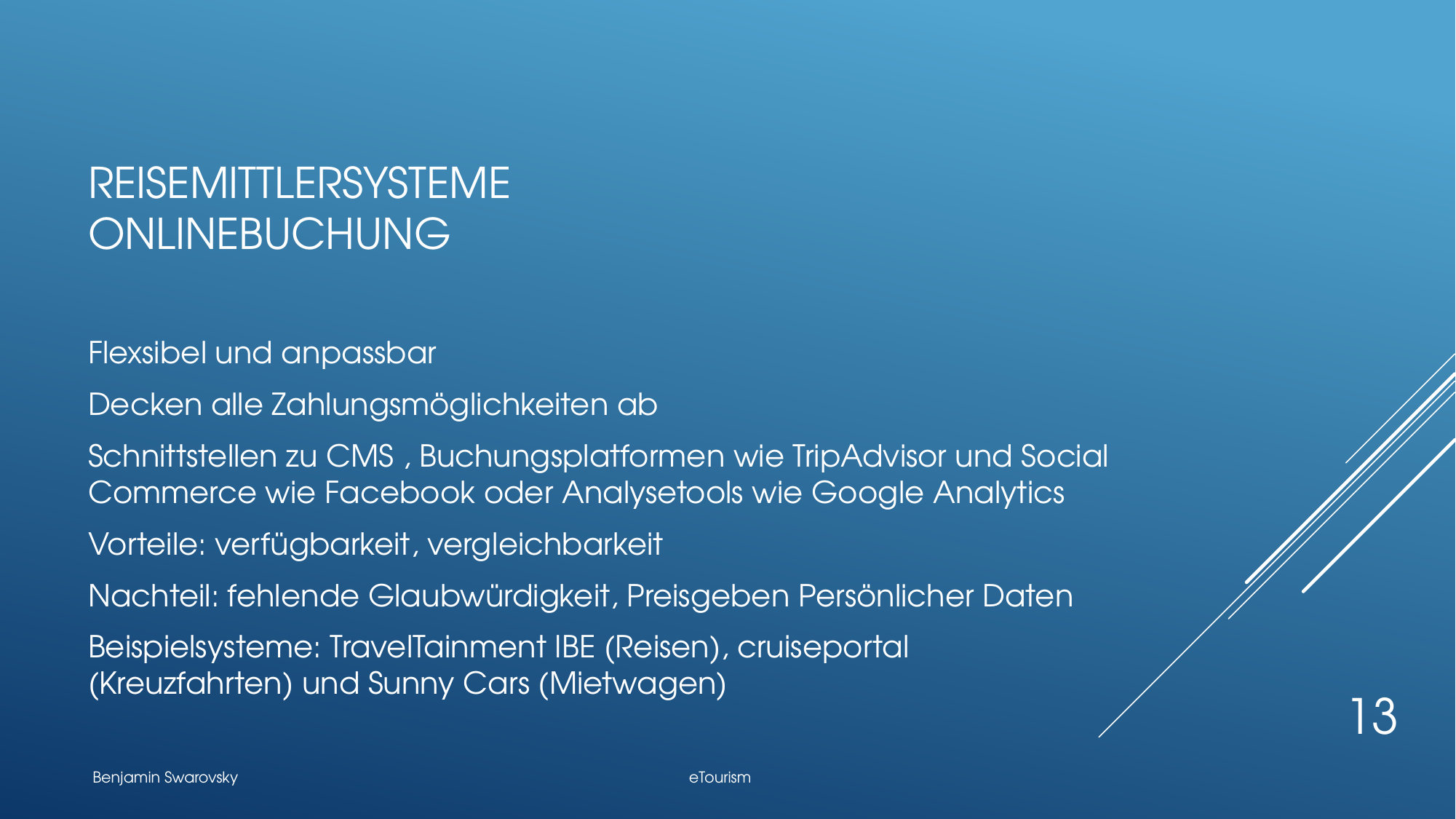

# ReisemittlerSysteme Onlinebuchung
Flexsibel und anpassbar
Decken alle Zahlungsmöglichkeiten ab
Schnittstellen zu CMS , Buchungsplatformen wie TripAdvisor und Social Commerce wie Facebook oder Analysetools wie Google Analytics
Vorteile: verfügbarkeit, vergleichbarkeit
Nachteil: fehlende Glaubwürdigkeit, Preisgeben Persönlicher Daten
Beispielsysteme: TravelTainment IBE (Reisen), cruiseportal (Kreuzfahrten) und Sunny Cars (Mietwagen)

13
Benjamin Swarovsky                                                                                                            eTourism